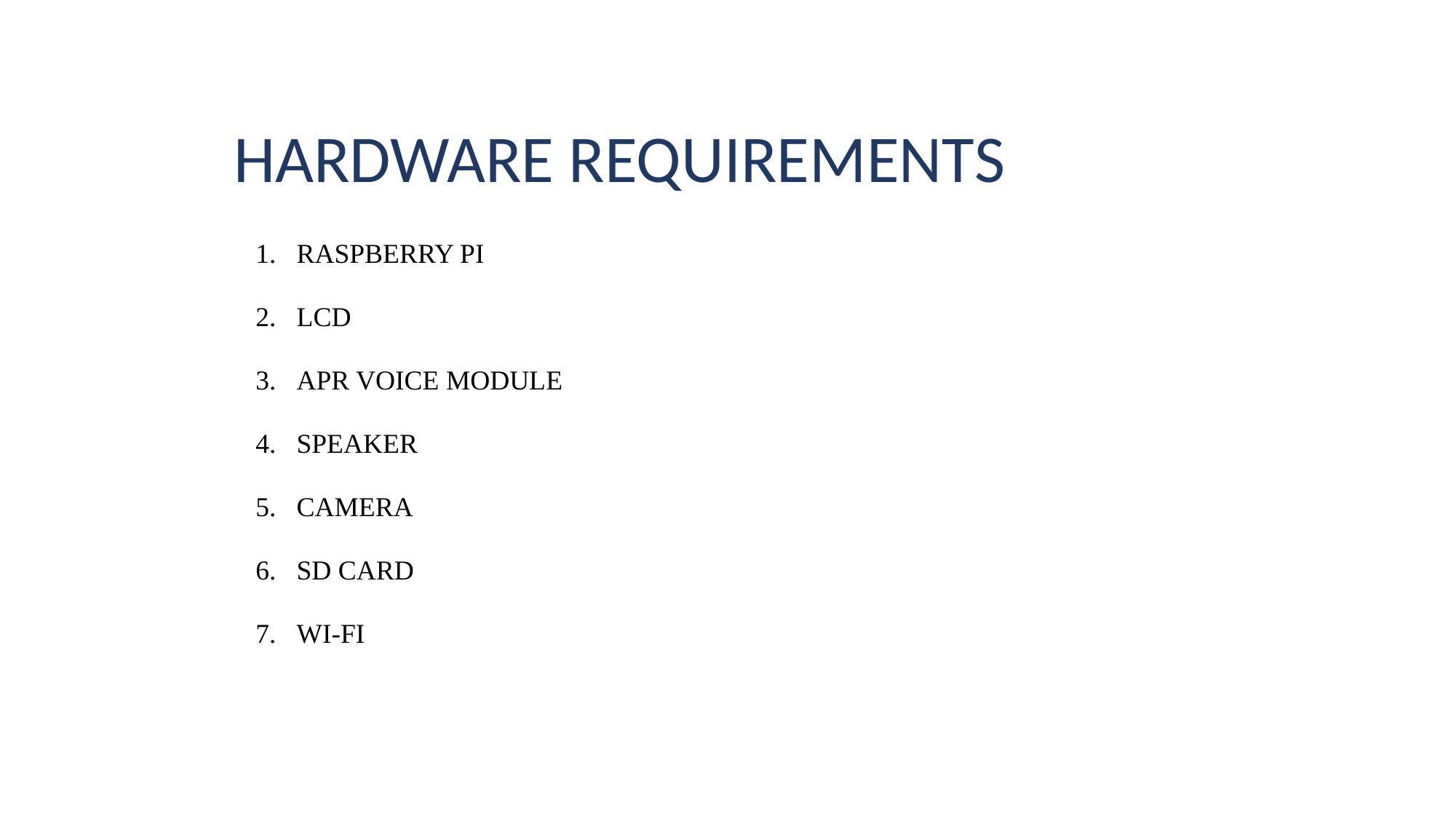

# HARDWARE REQUIREMENTS
RASPBERRY PI
LCD
APR VOICE MODULE
SPEAKER
CAMERA
SD CARD
WI-FI